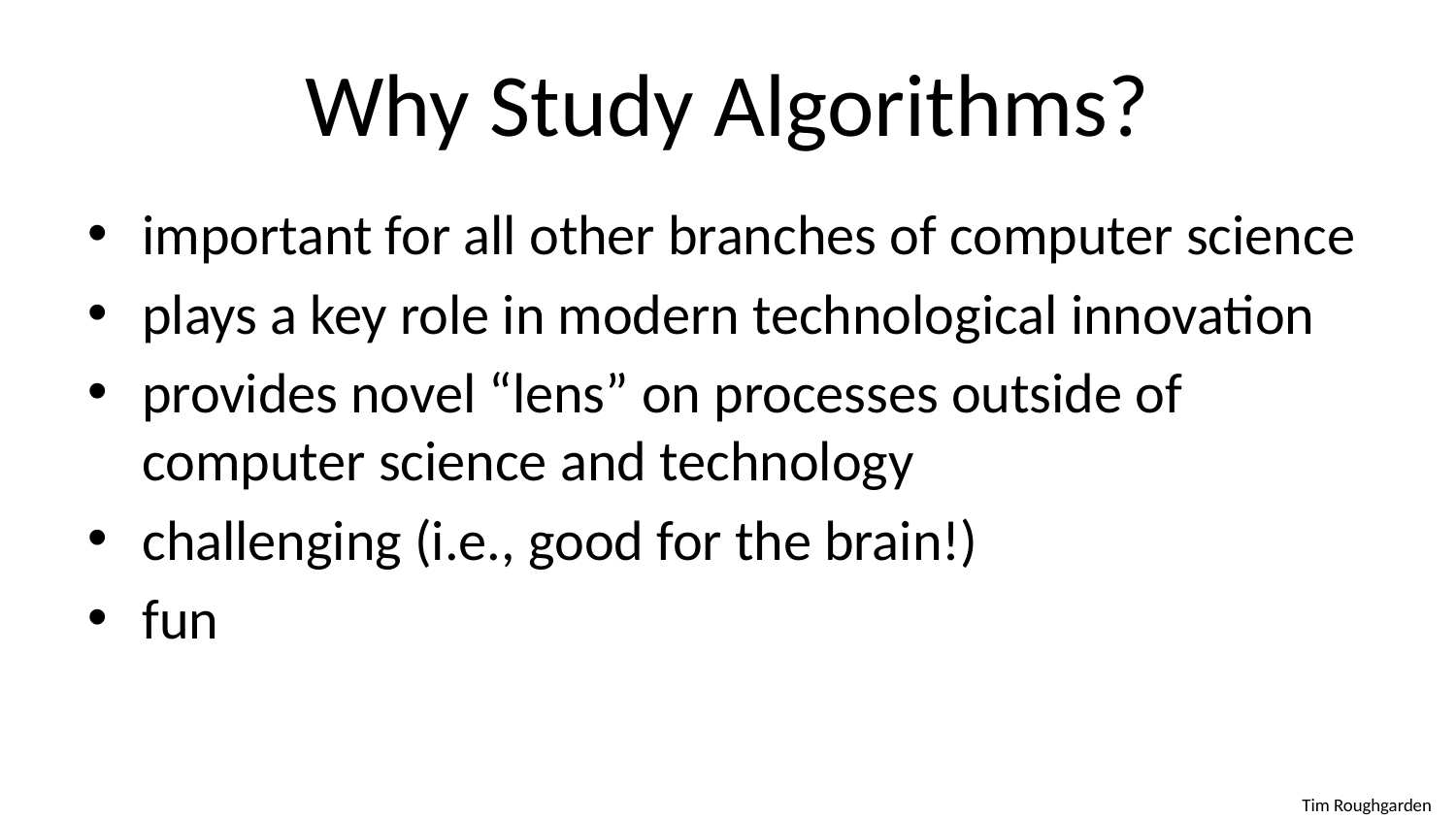

# Why Study Algorithms?
important for all other branches of computer science
plays a key role in modern technological innovation
provides novel “lens” on processes outside of computer science and technology
challenging (i.e., good for the brain!)
fun